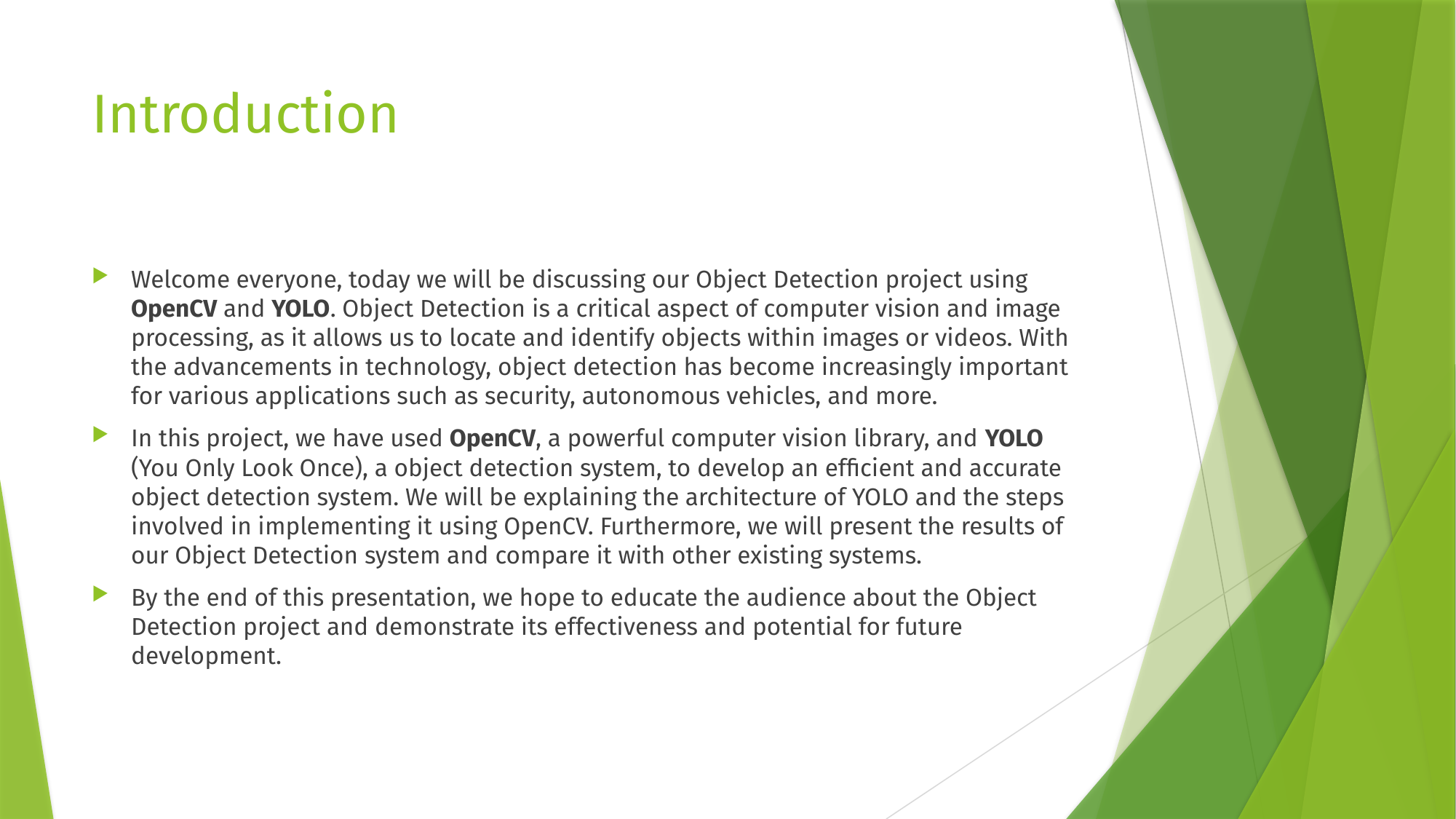

# Introduction
Welcome everyone, today we will be discussing our Object Detection project using OpenCV and YOLO. Object Detection is a critical aspect of computer vision and image processing, as it allows us to locate and identify objects within images or videos. With the advancements in technology, object detection has become increasingly important for various applications such as security, autonomous vehicles, and more.
In this project, we have used OpenCV, a powerful computer vision library, and YOLO (You Only Look Once), a object detection system, to develop an efficient and accurate object detection system. We will be explaining the architecture of YOLO and the steps involved in implementing it using OpenCV. Furthermore, we will present the results of our Object Detection system and compare it with other existing systems.
By the end of this presentation, we hope to educate the audience about the Object Detection project and demonstrate its effectiveness and potential for future development.